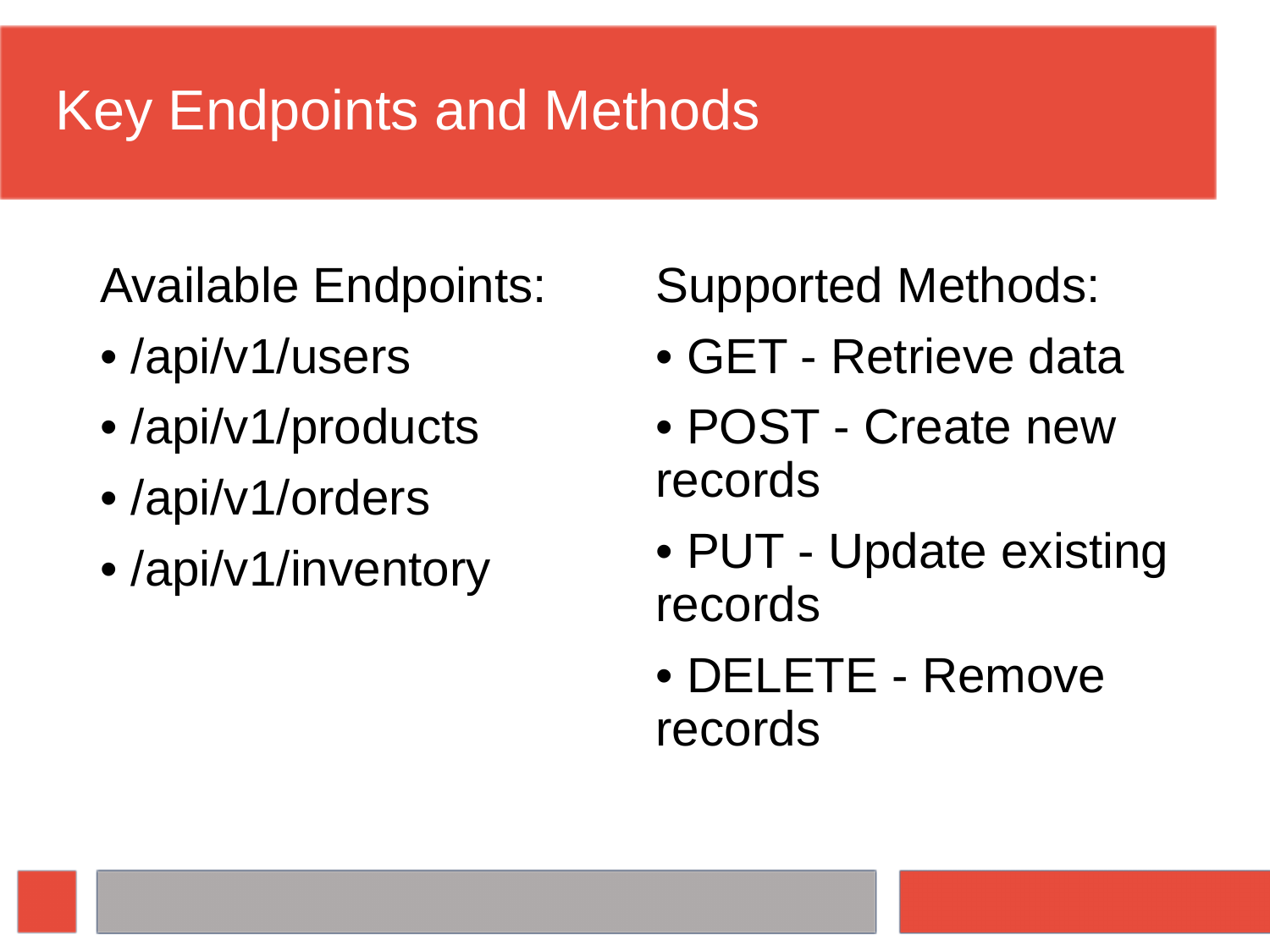

# Key Endpoints and Methods
Available Endpoints:
• /api/v1/users
• /api/v1/products
• /api/v1/orders
• /api/v1/inventory
Supported Methods:
• GET - Retrieve data
• POST - Create new records
• PUT - Update existing records
• DELETE - Remove records